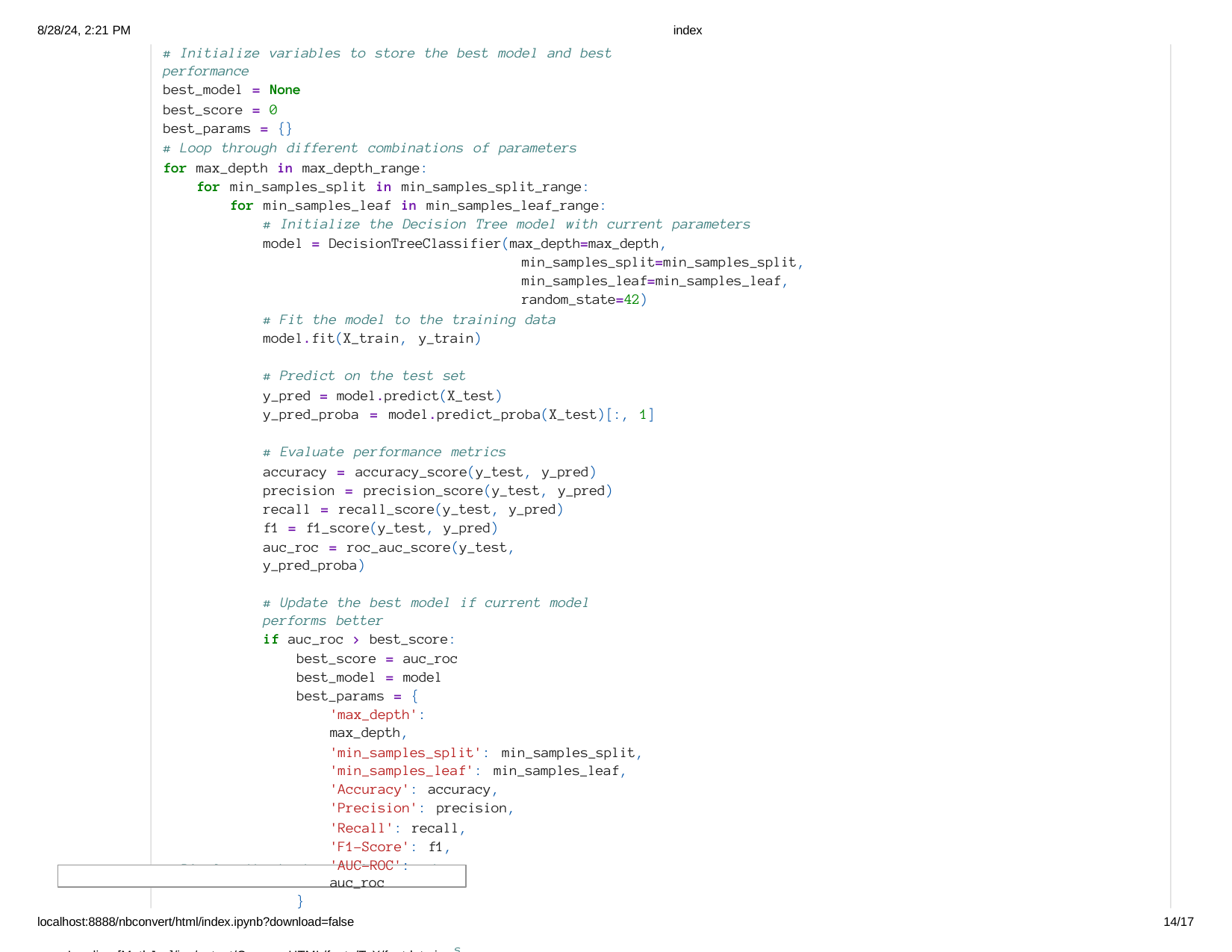

index
# Initialize variables to store the best model and best performance
best_model = None
best_score = 0 best_params = {}
8/28/24, 2:21 PM

# Loop through different combinations of parameters
for max_depth in max_depth_range:
for min_samples_split in min_samples_split_range:
for min_samples_leaf in min_samples_leaf_range:
# Initialize the Decision Tree model with current parameters
model = DecisionTreeClassifier(max_depth=max_depth,
min_samples_split=min_samples_split, min_samples_leaf=min_samples_leaf,
random_state=42)
# Fit the model to the training data
model.fit(X_train, y_train)

# Predict on the test set
y_pred = model.predict(X_test)
y_pred_proba = model.predict_proba(X_test)[:, 1]

# Evaluate performance metrics
accuracy = accuracy_score(y_test, y_pred) precision = precision_score(y_test, y_pred) recall = recall_score(y_test, y_pred)
f1 = f1_score(y_test, y_pred)
auc_roc = roc_auc_score(y_test, y_pred_proba)

# Update the best model if current model performs better
if auc_roc > best_score:
best_score = auc_roc best_model = model
best_params = {
'max_depth': max_depth,
'min_samples_split': min_samples_split, 'min_samples_leaf': min_samples_leaf,
'Accuracy': accuracy, 'Precision': precision,
'Recall': recall, 'F1-Score': f1,
'AUC-ROC': auc_roc
}

Loading [MathJax]/jax/output/CommonHTML/fonts/TeX/fontdata.js s and performance
# Display the best model's parameter

localhost:8888/nbconvert/html/index.ipynb?download=false
14/17